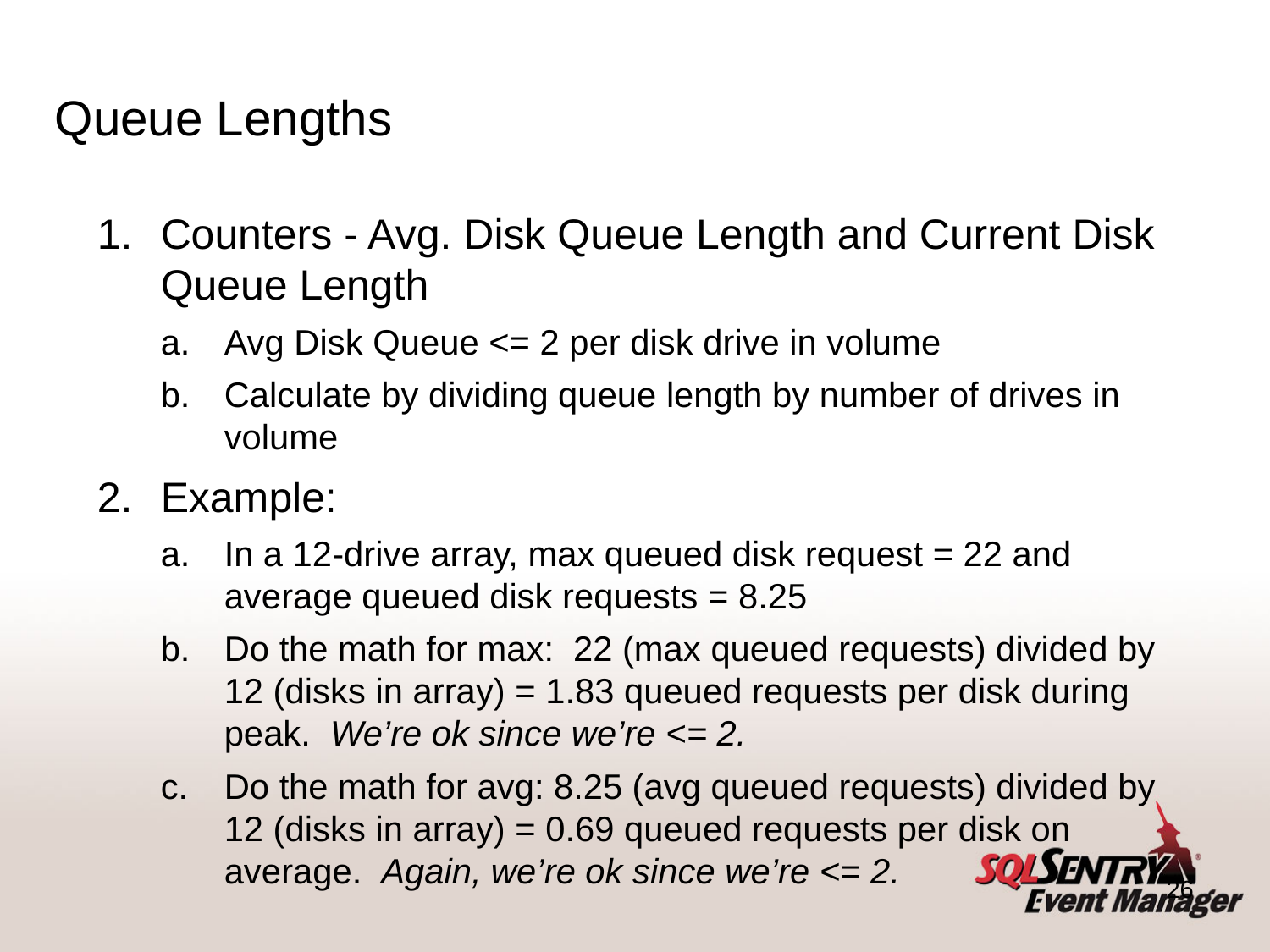

Queue Lengths

Counters - Avg. Disk Queue Length and Current Disk Queue Length
Avg Disk Queue <= 2 per disk drive in volume
Calculate by dividing queue length by number of drives in volume
Example:
In a 12-drive array, max queued disk request = 22 and average queued disk requests = 8.25
Do the math for max:  22 (max queued requests) divided by 12 (disks in array) = 1.83 queued requests per disk during peak.  We’re ok since we’re <= 2.
Do the math for avg: 8.25 (avg queued requests) divided by 12 (disks in array) = 0.69 queued requests per disk on average.  Again, we’re ok since we’re <= 2.

26